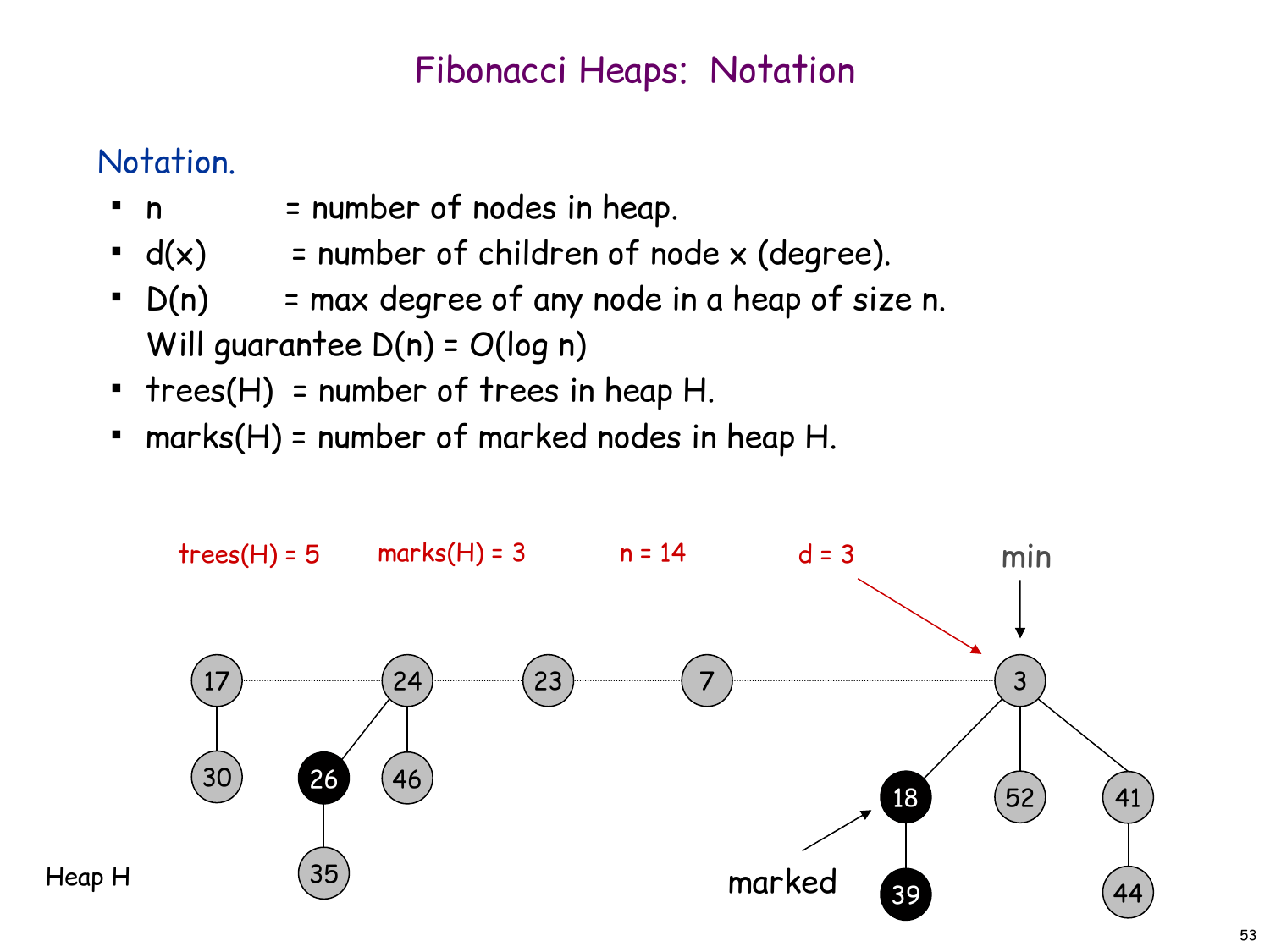

# Fibonacci Heaps:  Notation
Notation.
n             = number of nodes in heap.
d(x)         = number of children of node x (degree).
D(n)        = max degree of any node in a heap of size n.
Will guarantee D(n) = O(log n)
trees(H)  = number of trees in heap H.
marks(H) = number of marked nodes in heap H.

marks(H) = 3
n = 14
trees(H) = 5
d = 3
min

17
24
23
7
3
30
26
46
18
52
41

35
Heap H
marked
44
39
53